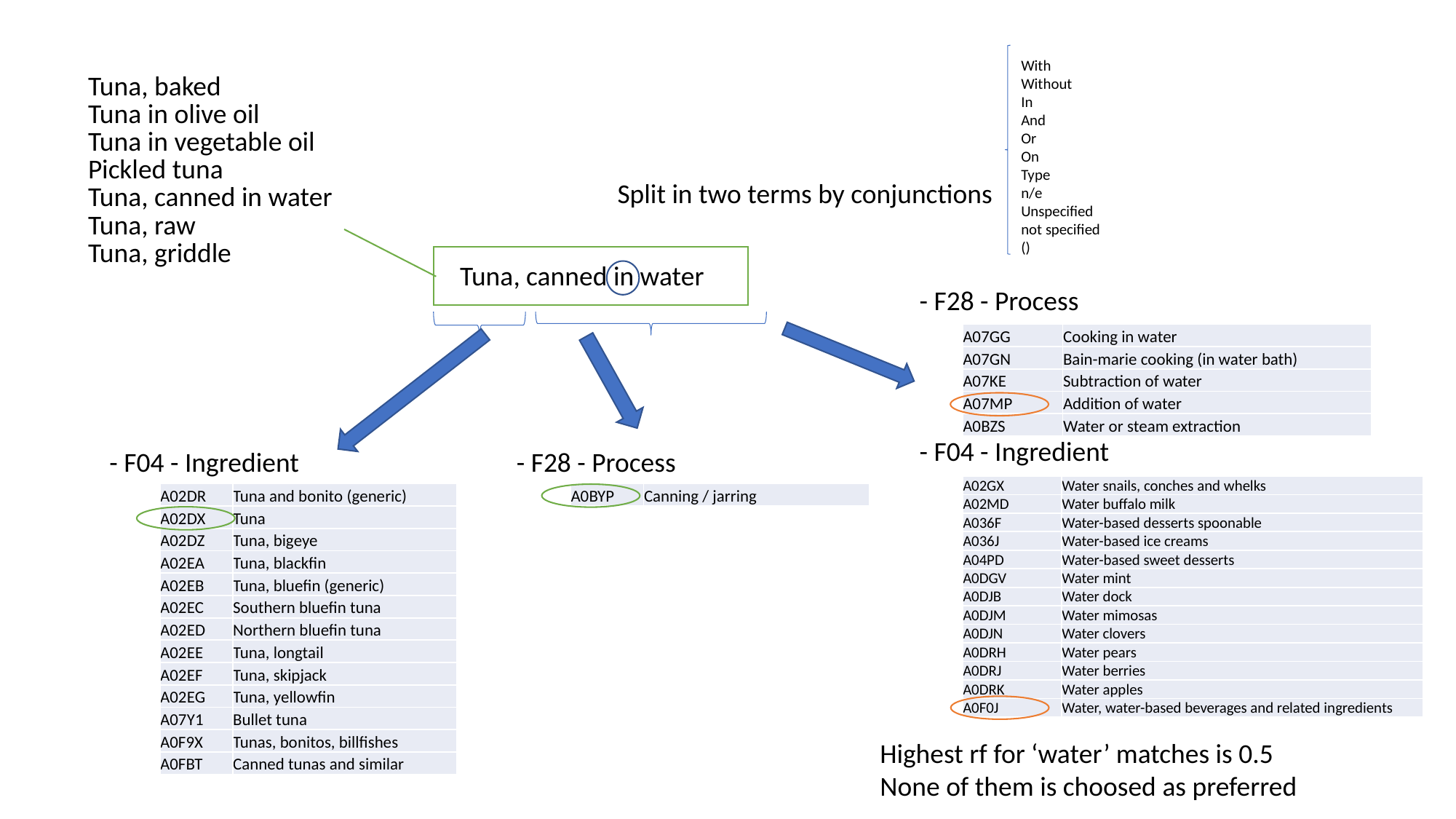

With
Without
In
And
Or
On
Type
n/e
Unspecified
not specified
()
| Tuna, baked Tuna in olive oil |
| --- |
| Tuna in vegetable oil |
| Pickled tuna |
| Tuna, canned in water |
| Tuna, raw |
| Tuna, griddle |
Split in two terms by conjunctions

Tuna, canned in water

- F28 - Process

| A07GG | Cooking in water |
| --- | --- |
| A07GN | Bain-marie cooking (in water bath) |
| A07KE | Subtraction of water |
| A07MP | Addition of water |
| A0BZS | Water or steam extraction |

- F04 - Ingredient
- F04 - Ingredient
- F28 - Process
| A02GX | Water snails, conches and whelks |
| --- | --- |
| A02MD | Water buffalo milk |
| A036F | Water-based desserts spoonable |
| A036J | Water-based ice creams |
| A04PD | Water-based sweet desserts |
| A0DGV | Water mint |
| A0DJB | Water dock |
| A0DJM | Water mimosas |
| A0DJN | Water clovers |
| A0DRH | Water pears |
| A0DRJ | Water berries |
| A0DRK | Water apples |
| A0F0J | Water, water-based beverages and related ingredients |
| A02DR | Tuna and bonito (generic) |
| --- | --- |
| A02DX | Tuna |
| A02DZ | Tuna, bigeye |
| A02EA | Tuna, blackfin |
| A02EB | Tuna, bluefin (generic) |
| A02EC | Southern bluefin tuna |
| A02ED | Northern bluefin tuna |
| A02EE | Tuna, longtail |
| A02EF | Tuna, skipjack |
| A02EG | Tuna, yellowfin |
| A07Y1 | Bullet tuna |
| A0F9X | Tunas, bonitos, billfishes |
| A0FBT | Canned tunas and similar |
| A0BYP | Canning / jarring |
| --- | --- |

Highest rf for ‘water’ matches is 0.5
None of them is choosed as preferred